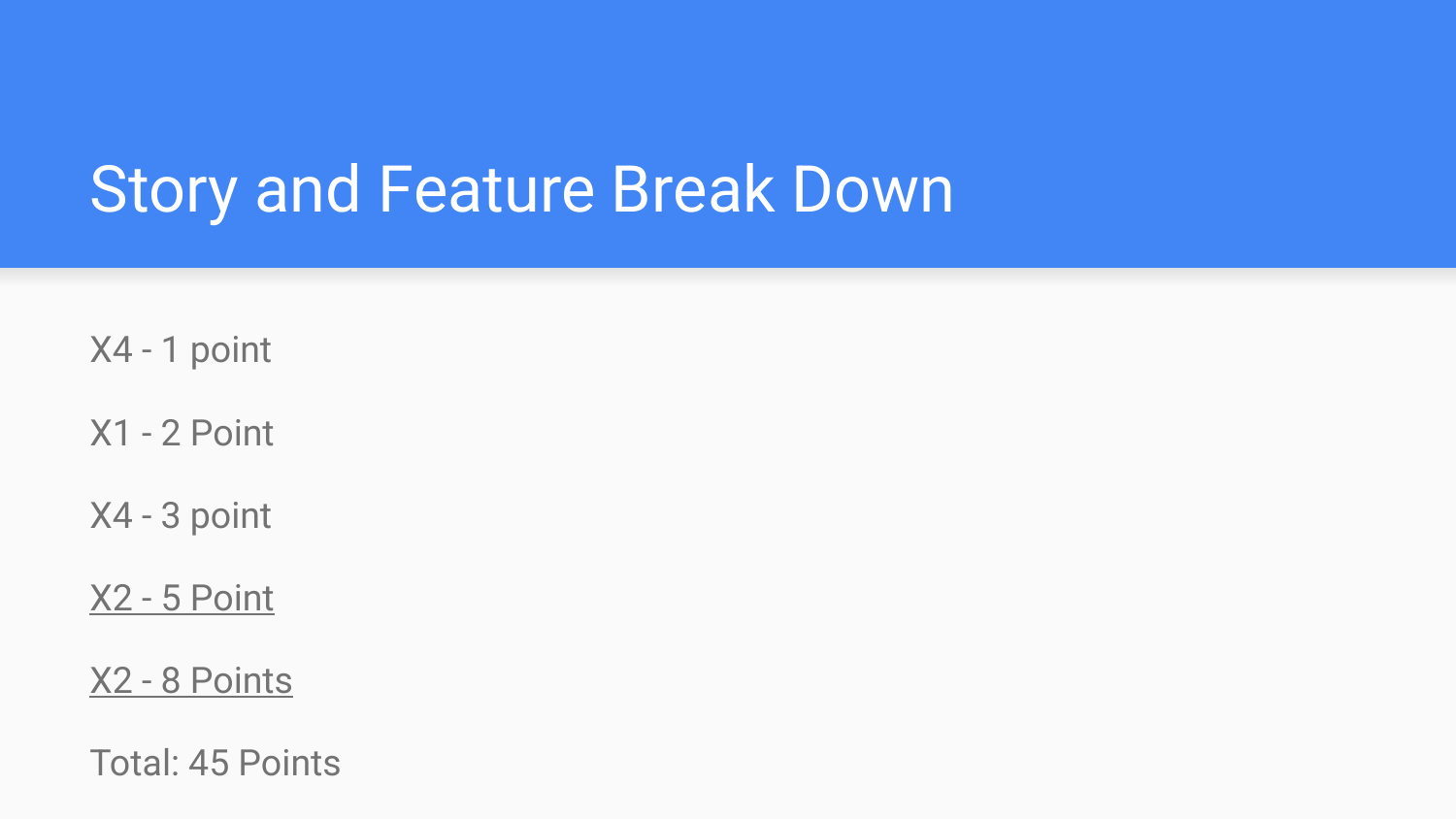

# Story and Feature Break Down
X4 - 1 point
X1 - 2 Point
X4 - 3 point
X2 - 5 Point
X2 - 8 Points
Total: 45 Points